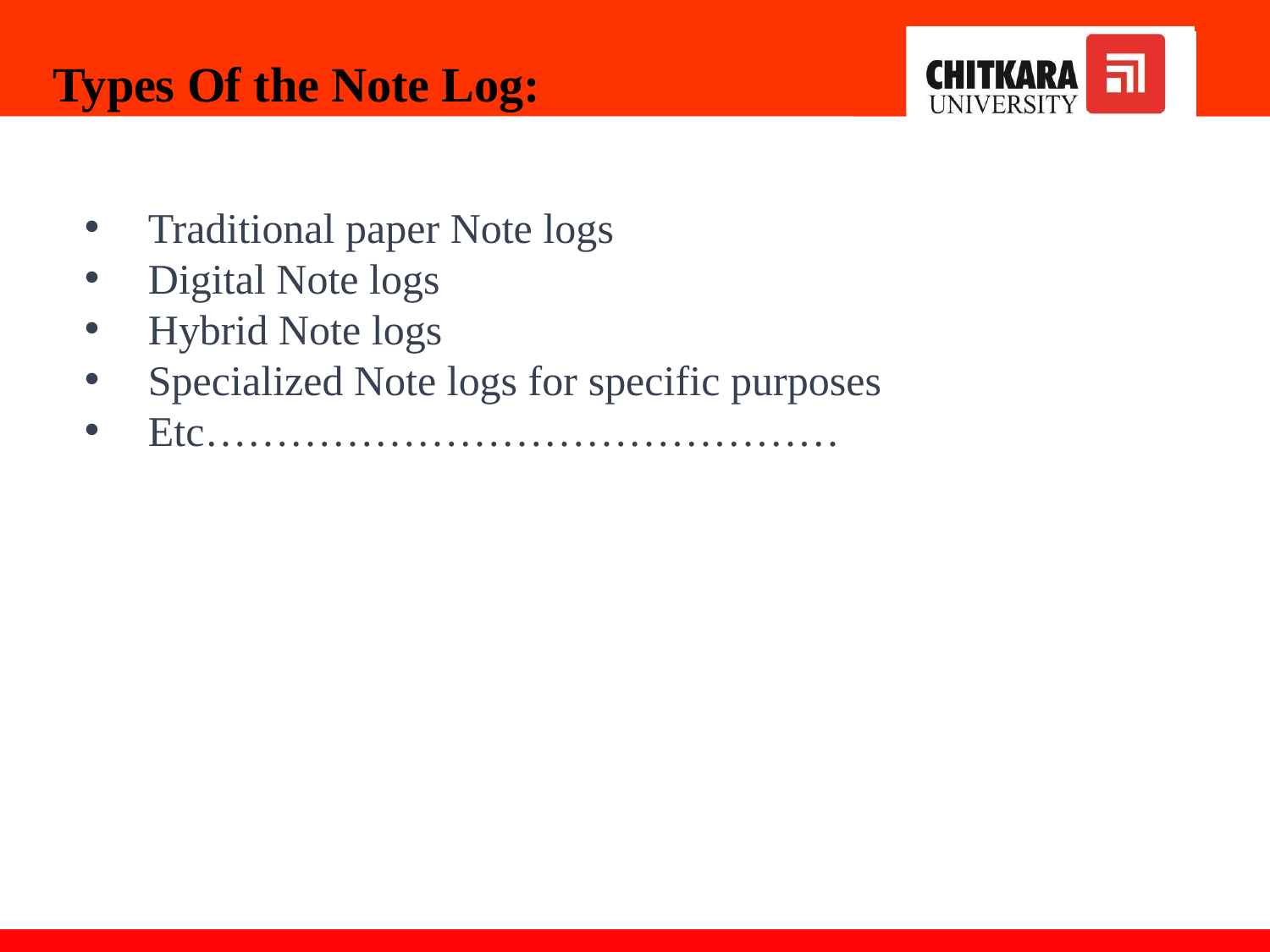

# Types Of the Note Log:
Traditional paper Note logs
Digital Note logs
Hybrid Note logs
Specialized Note logs for specific purposes
Etc………………………………………